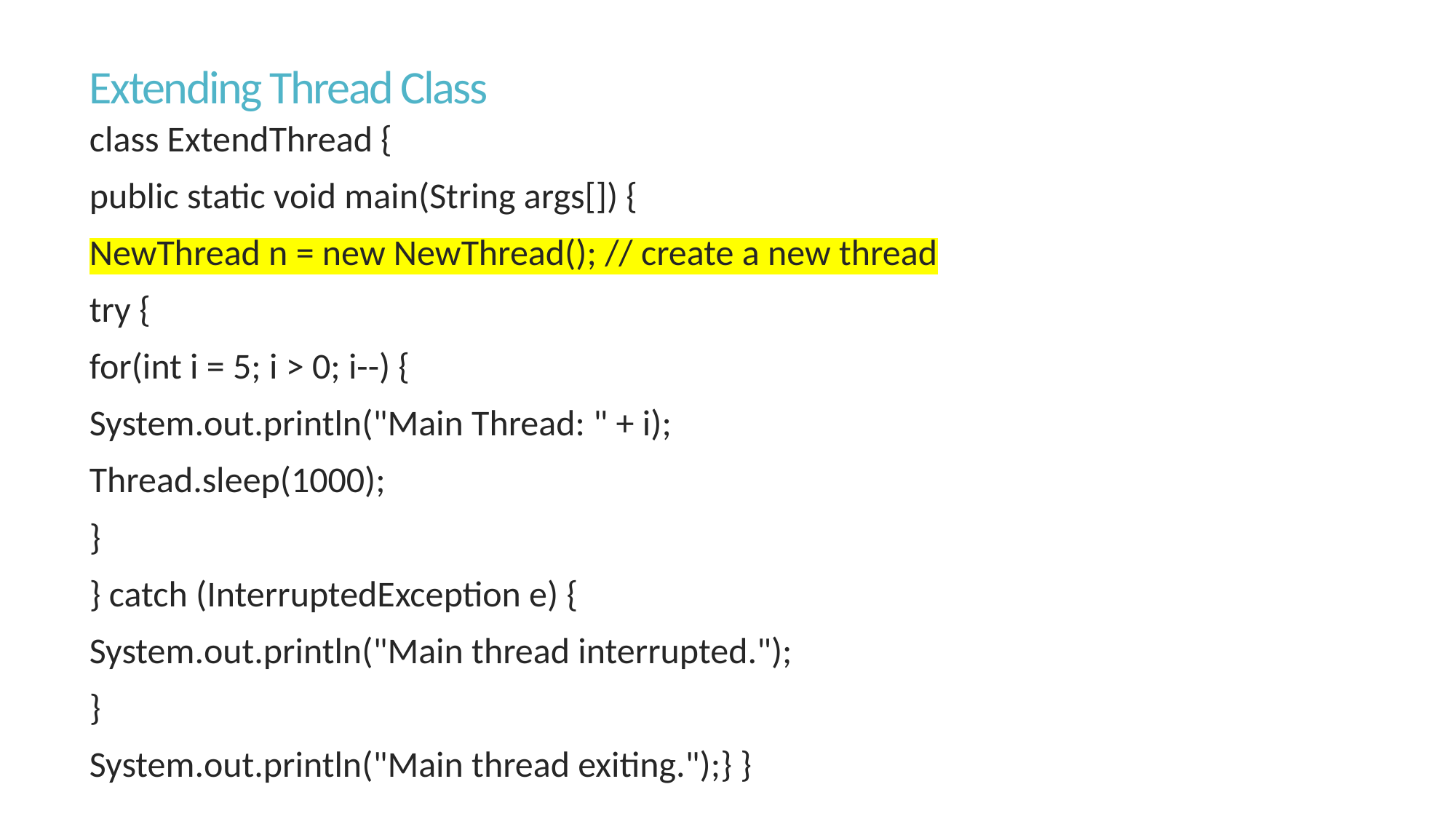

# Extending Thread Class
class ExtendThread {
public static void main(String args[]) {
NewThread n = new NewThread(); // create a new thread
try {
for(int i = 5; i > 0; i--) {
System.out.println("Main Thread: " + i);
Thread.sleep(1000);
}
} catch (InterruptedException e) {
System.out.println("Main thread interrupted.");
}
System.out.println("Main thread exiting.");} }